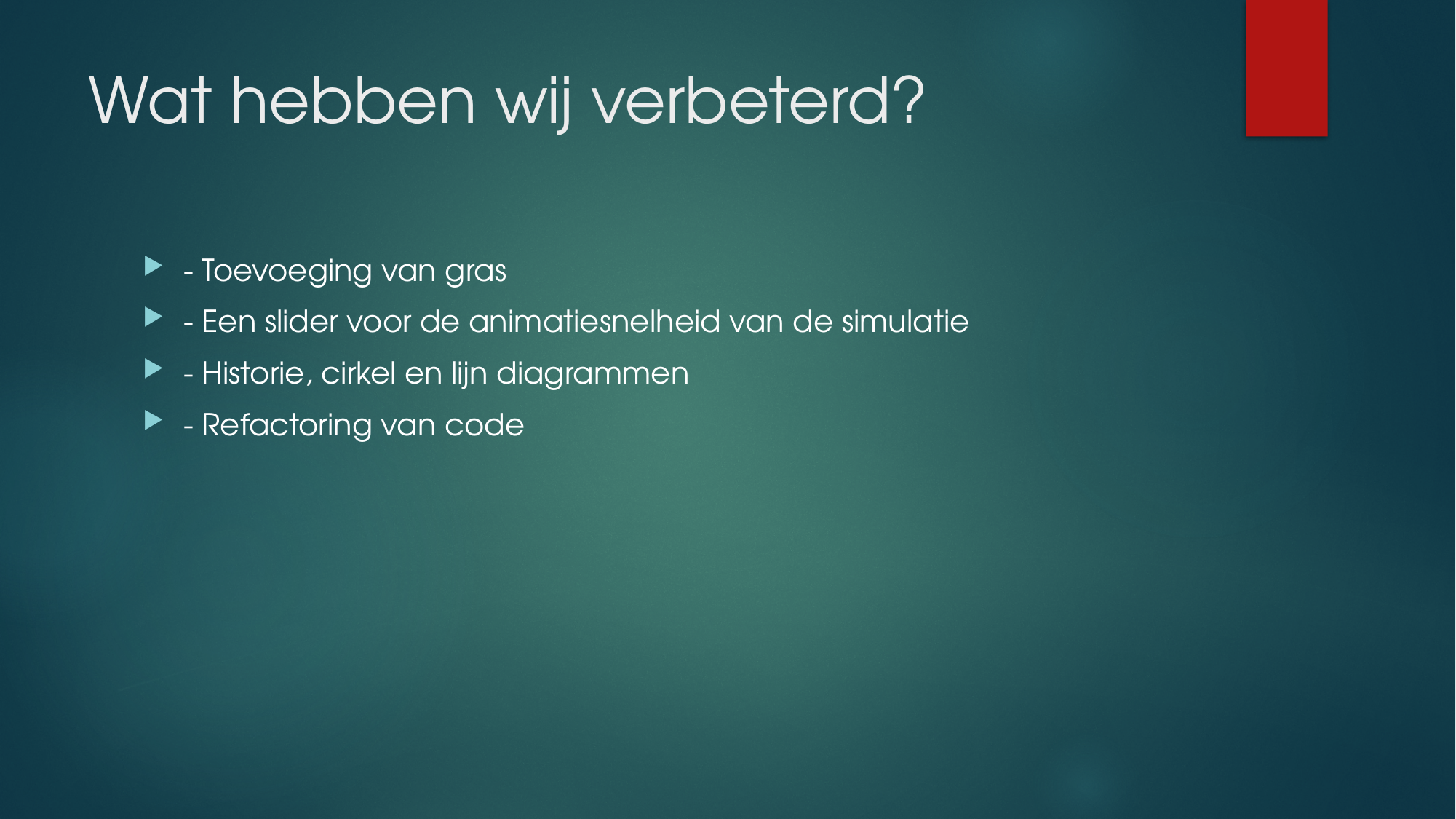

# Wat hebben wij verbeterd?
- Toevoeging van gras
- Een slider voor de animatiesnelheid van de simulatie
- Historie, cirkel en lijn diagrammen
- Refactoring van code